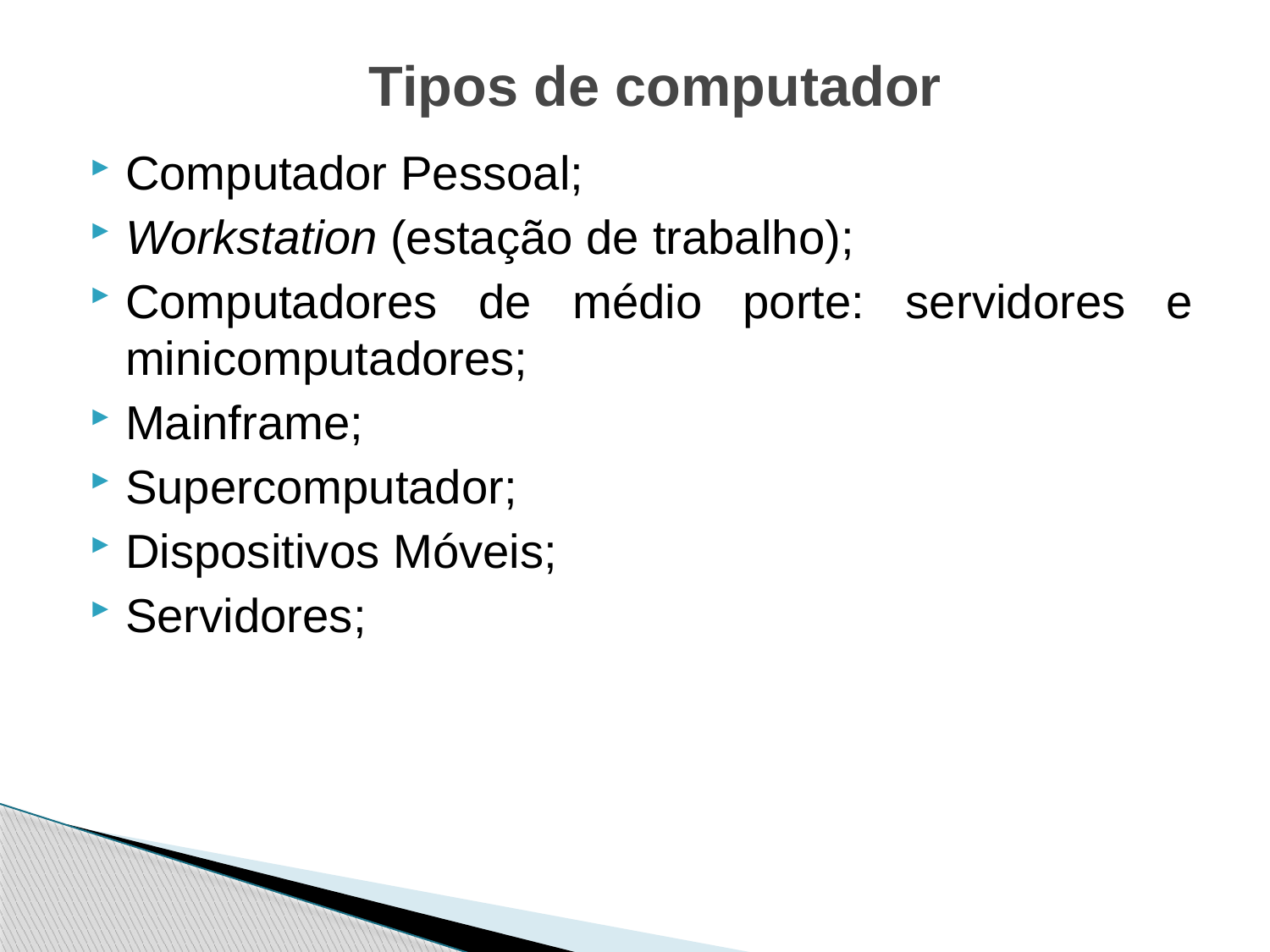

# Tipos de computador
Computador Pessoal;
Workstation (estação de trabalho);
Computadores de médio porte: servidores e minicomputadores;
Mainframe;
Supercomputador;
Dispositivos Móveis;
Servidores;